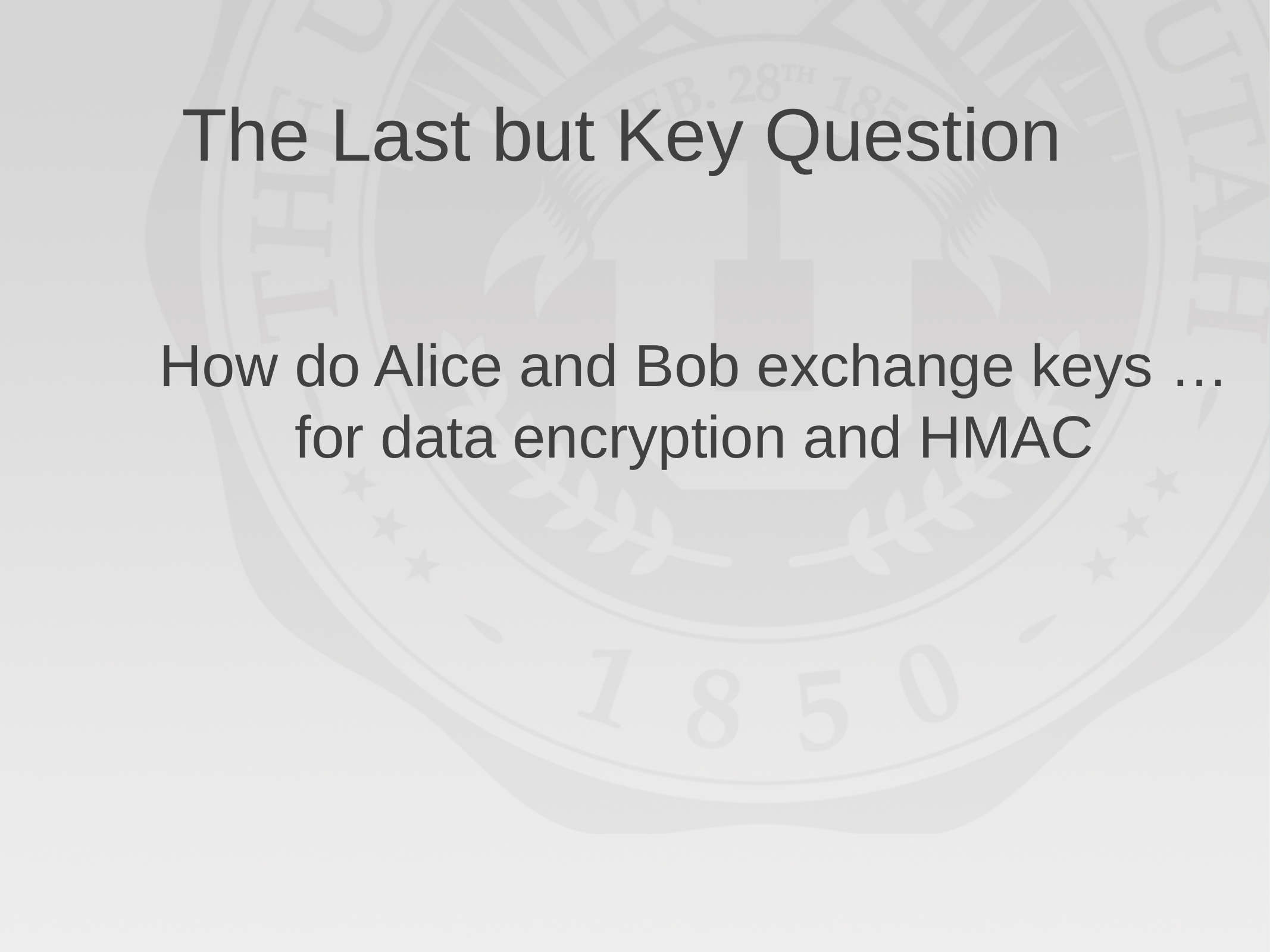

# The Last but Key Question
How do Alice and Bob exchange keys … for data encryption and HMAC